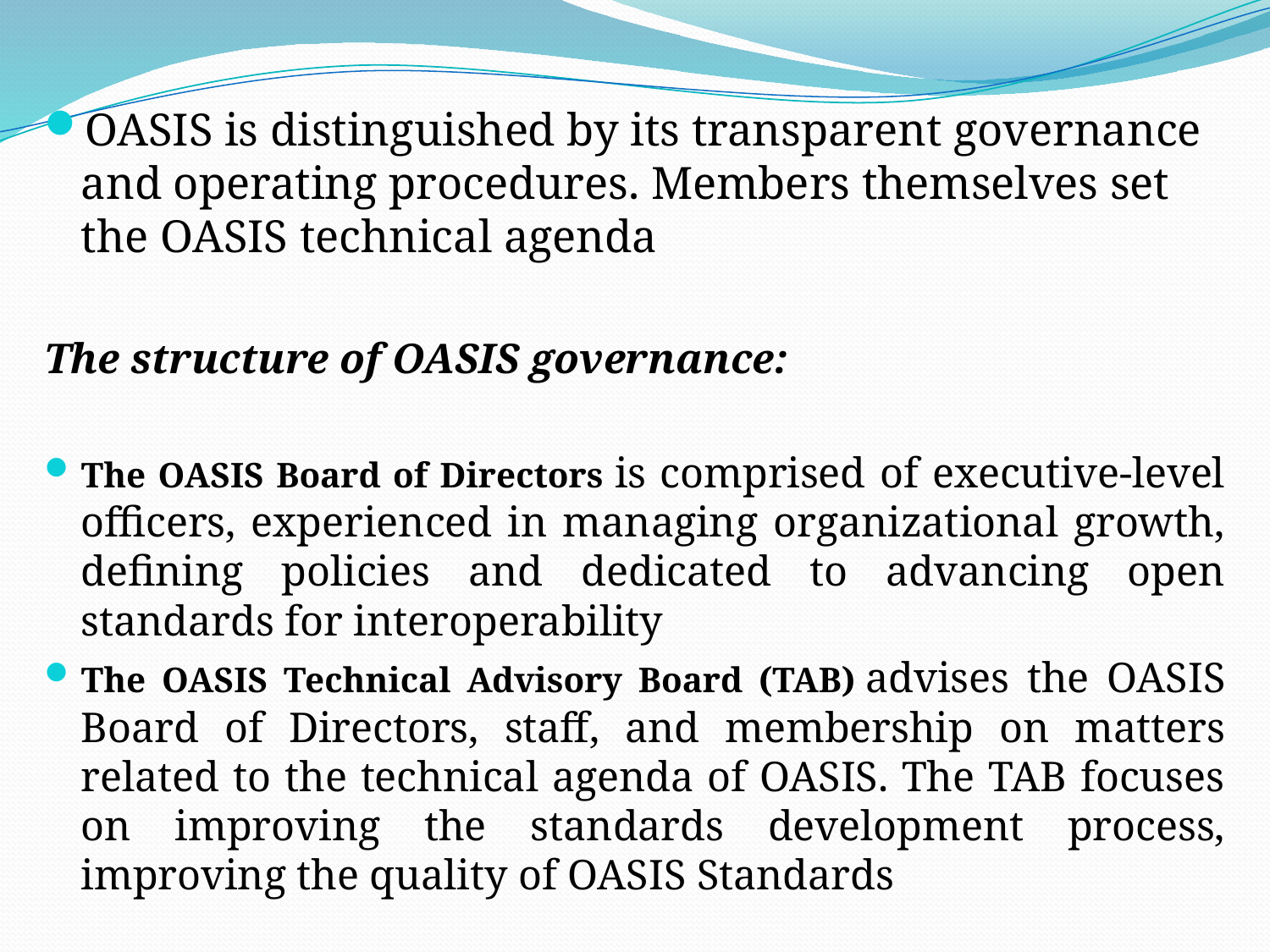

OASIS is distinguished by its transparent governance and operating procedures. Members themselves set the OASIS technical agenda

The structure of OASIS governance:

The OASIS Board of Directors is comprised of executive-level officers, experienced in managing organizational growth, defining policies and dedicated to advancing open standards for interoperability
The OASIS Technical Advisory Board (TAB) advises the OASIS Board of Directors, staff, and membership on matters related to the technical agenda of OASIS. The TAB focuses on improving the standards development process, improving the quality of OASIS Standards